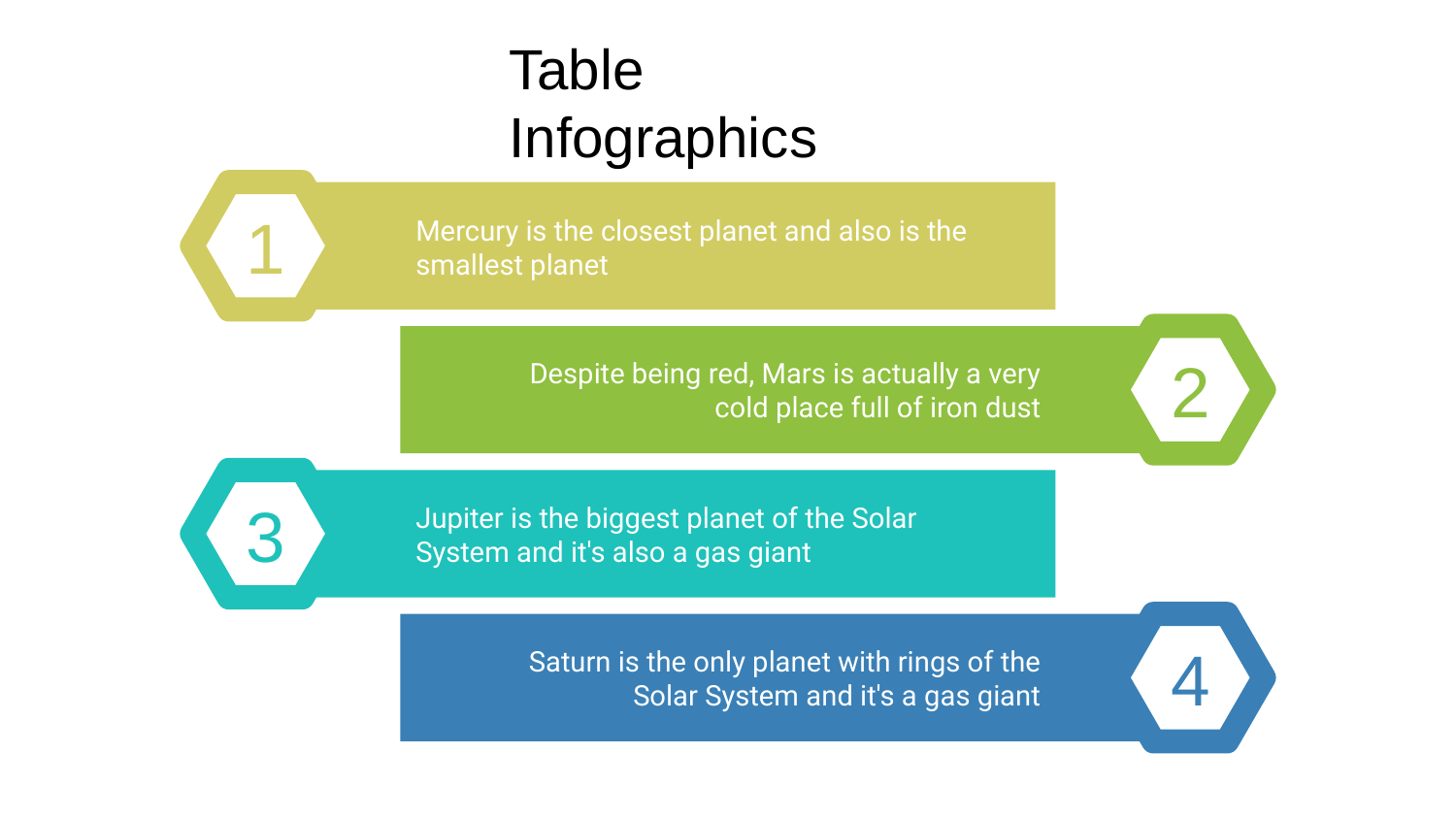

# Table Infographics
1

Mercury is the closest planet and also is the smallest planet
2

Despite being red, Mars is actually a very cold place full of iron dust
3

Jupiter is the biggest planet of the Solar System and it's also a gas giant
4

Saturn is the only planet with rings of the Solar System and it's a gas giant